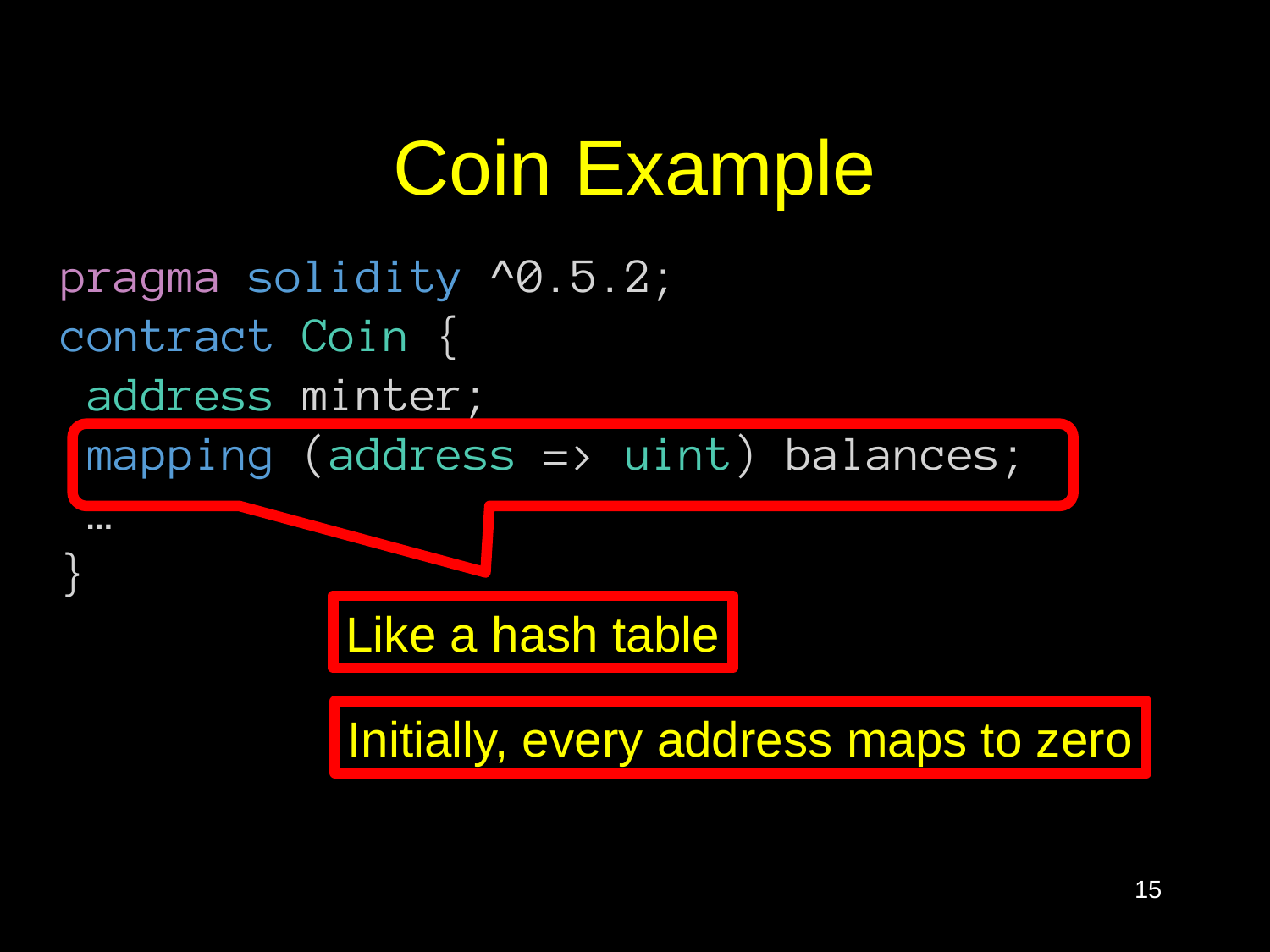

# Coin Example
pragma solidity ^0.5.2;
contract Coin {
 address minter;
 mapping (address => uint) balances;
 …
}

Like a hash table
Initially, every address maps to zero
15